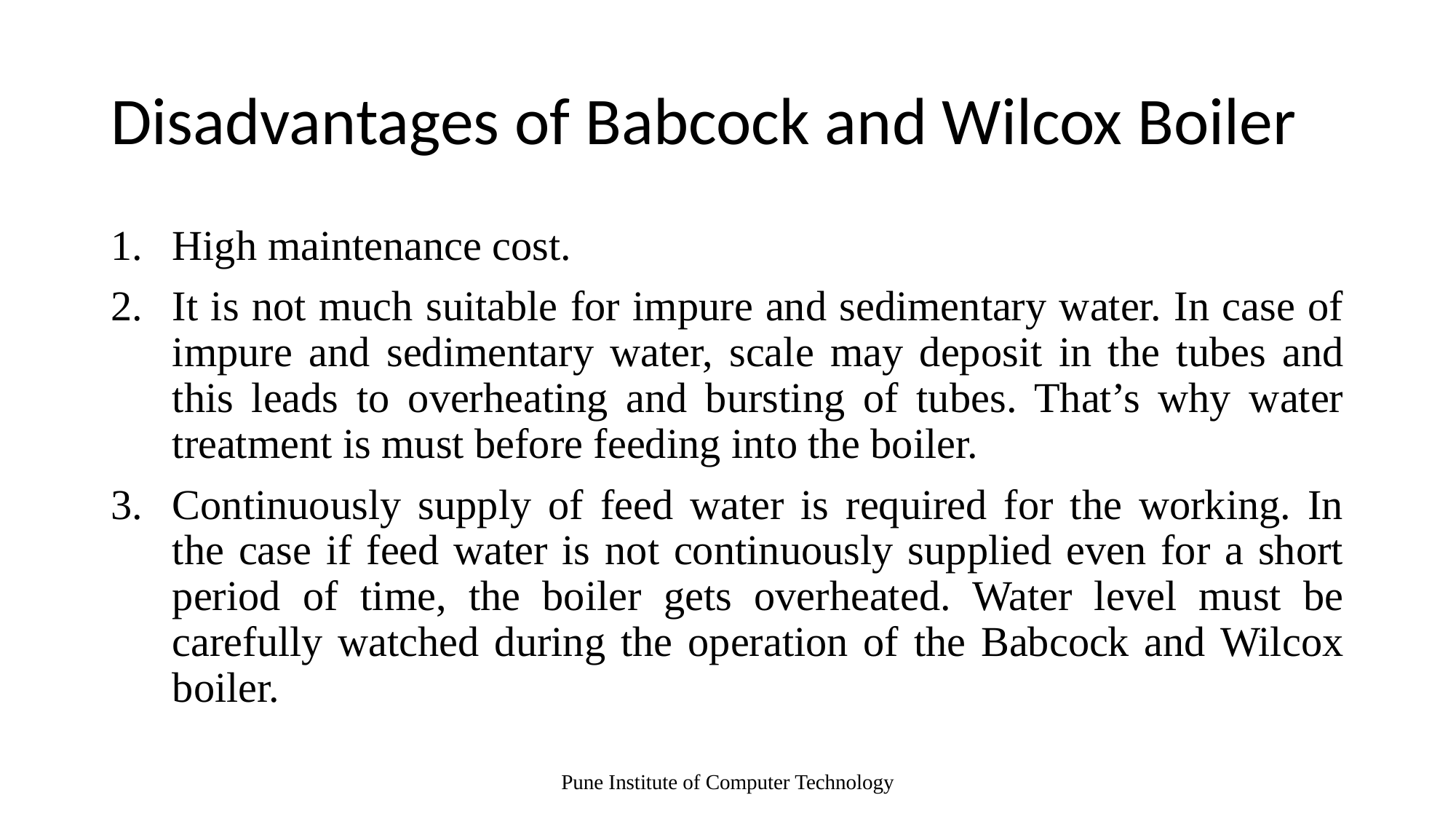

# Disadvantages of Babcock and Wilcox Boiler
High maintenance cost.
It is not much suitable for impure and sedimentary water. In case of impure and sedimentary water, scale may deposit in the tubes and this leads to overheating and bursting of tubes. That’s why water treatment is must before feeding into the boiler.
Continuously supply of feed water is required for the working. In the case if feed water is not continuously supplied even for a short period of time, the boiler gets overheated. Water level must be carefully watched during the operation of the Babcock and Wilcox boiler.
Pune Institute of Computer Technology